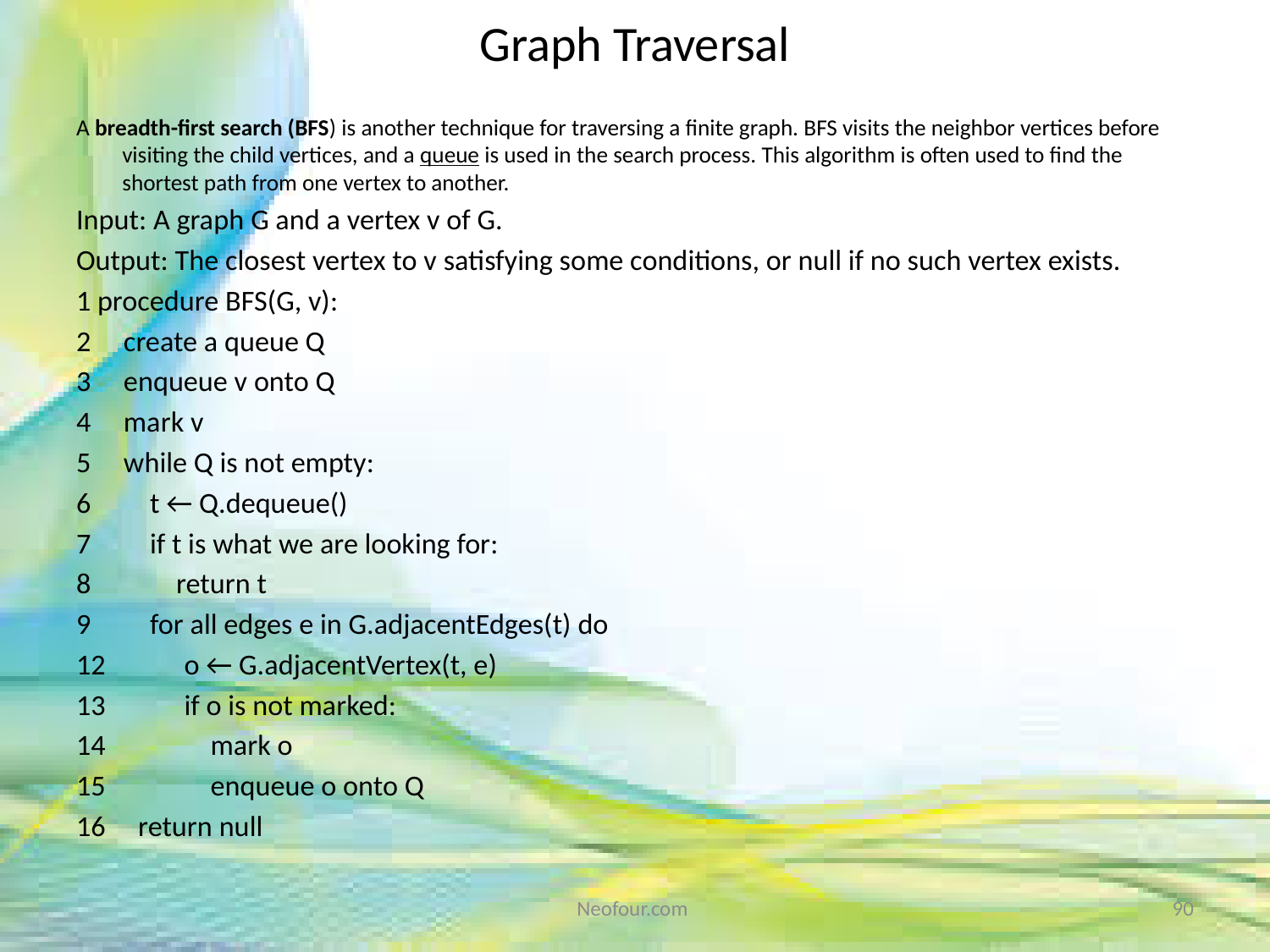

# Graph Traversal
A breadth-first search (BFS) is another technique for traversing a finite graph. BFS visits the neighbor vertices before visiting the child vertices, and a queue is used in the search process. This algorithm is often used to find the shortest path from one vertex to another.
Input: A graph G and a vertex v of G.
Output: The closest vertex to v satisfying some conditions, or null if no such vertex exists.
1 procedure BFS(G, v):
2     create a queue Q
3     enqueue v onto Q
4     mark v
5     while Q is not empty:
6         t ← Q.dequeue()
7         if t is what we are looking for:
8             return t
9         for all edges e in G.adjacentEdges(t) do
12            o ← G.adjacentVertex(t, e)
13            if o is not marked:
14                mark o
15                enqueue o onto Q
16     return null
Neofour.com
90